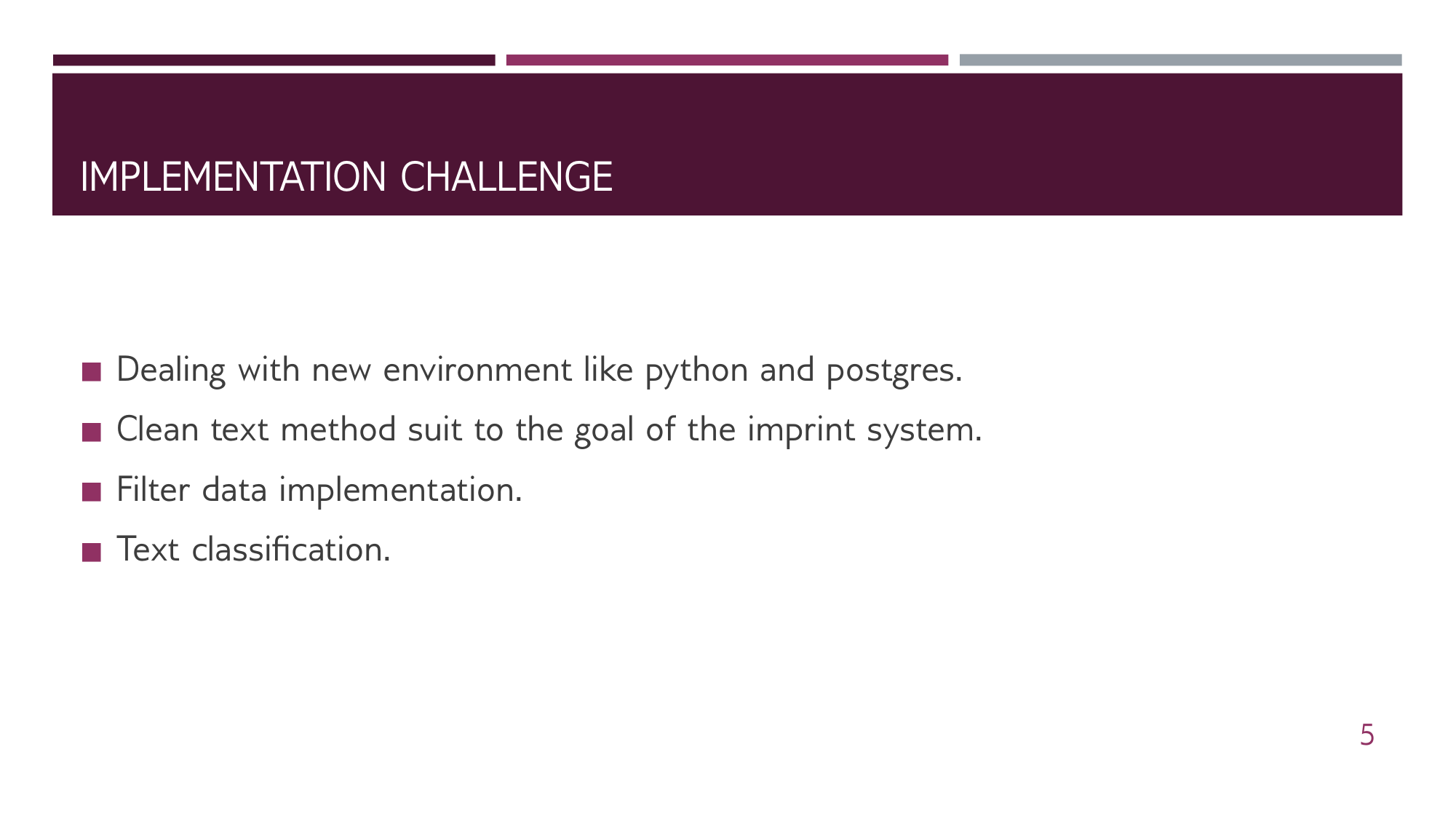

# IMPLEMENTATION CHALLENGE
Dealing with new environment like python and postgres.
Clean text method suit to the goal of the imprint system.
Filter data implementation.
Text classification.

5